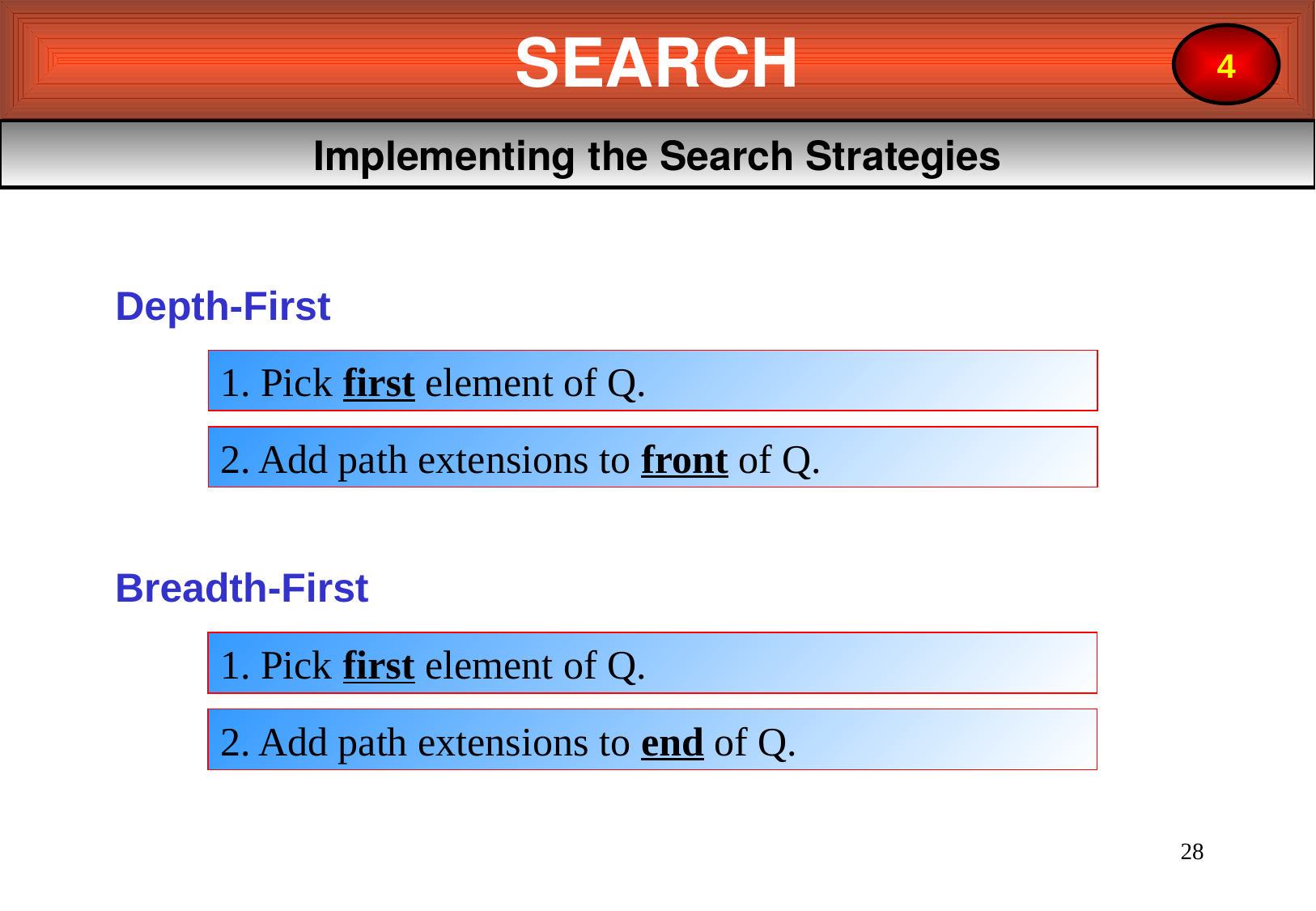

SEARCH
4
Implementing the Search Strategies
Depth-First
1. Pick first element of Q.
2. Add path extensions to front of Q.
Breadth-First
1. Pick first element of Q.
2. Add path extensions to end of Q.
28